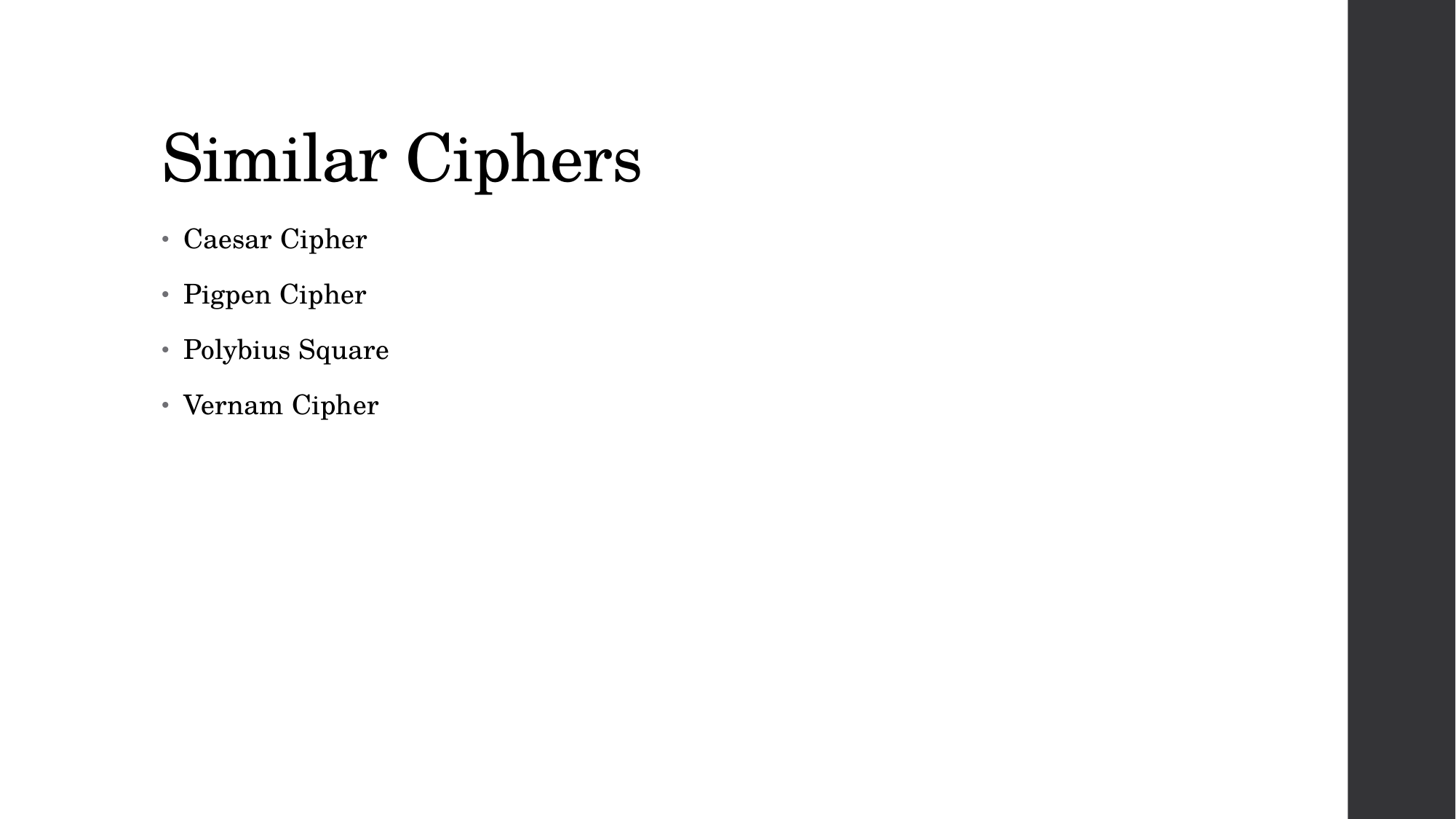

# Similar Ciphers
Caesar Cipher
Pigpen Cipher
Polybius Square
Vernam Cipher